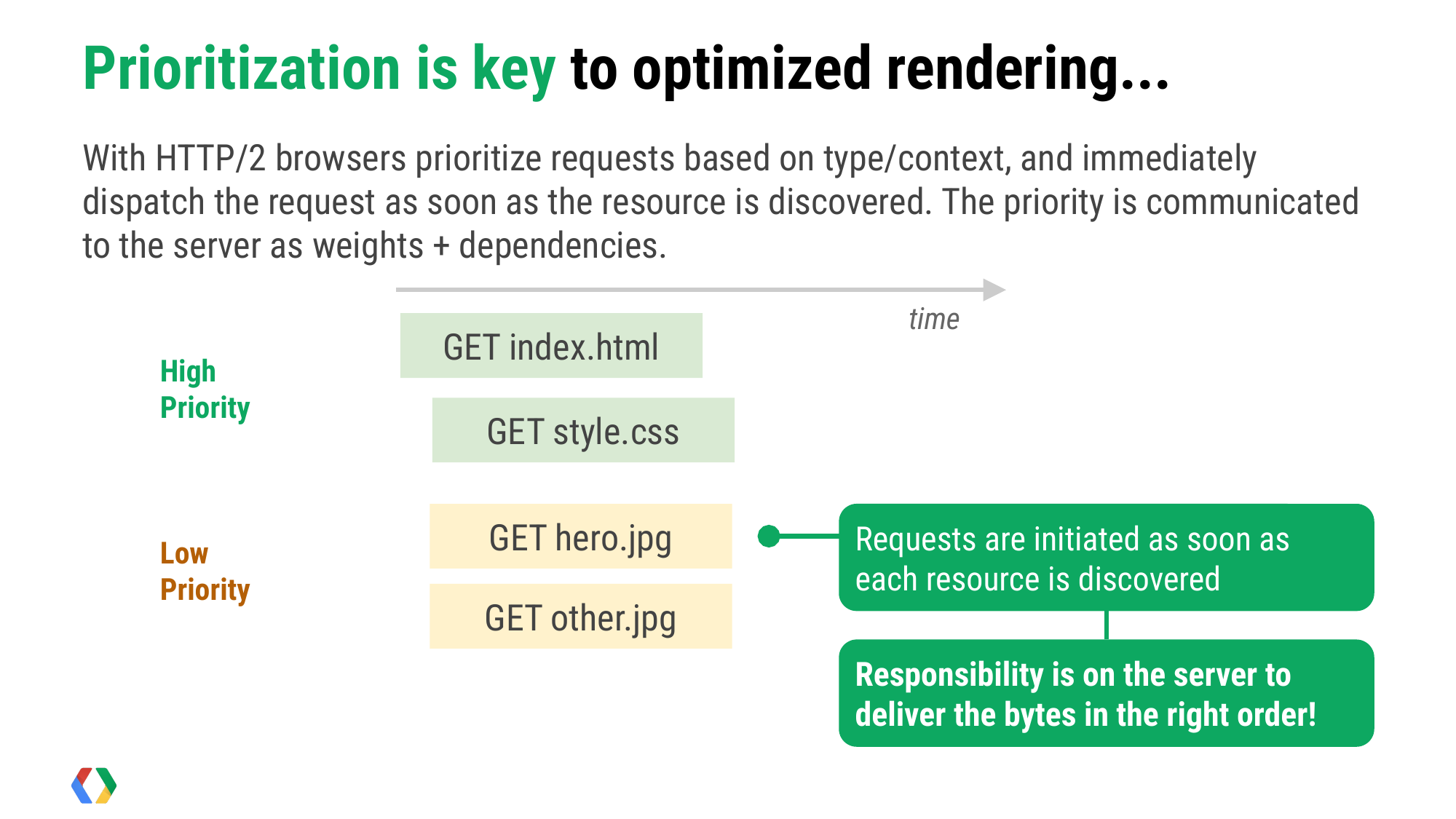

# Prioritization is key to optimized rendering...
With HTTP/2 browsers prioritize requests based on type/context, and immediately dispatch the request as soon as the resource is discovered. The priority is communicated to the server as weights + dependencies.
time
GET index.html
High
Priority
GET style.css
GET hero.jpg
Requests are initiated as soon as each resource is discovered
Low
Priority
GET other.jpg
Responsibility is on the server to deliver the bytes in the right order!